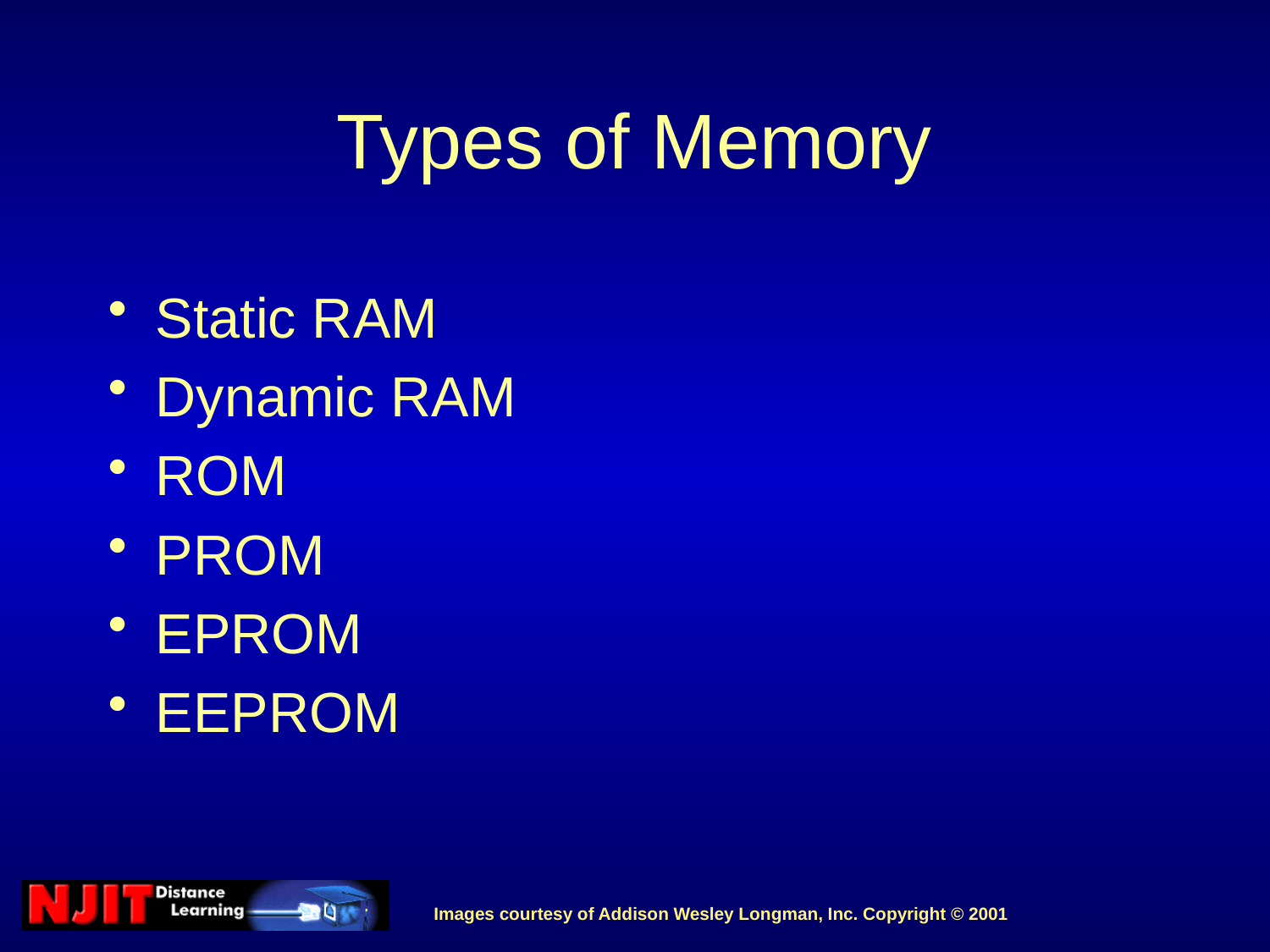

# Types of Memory
Static RAM
Dynamic RAM
ROM
PROM
EPROM
EEPROM